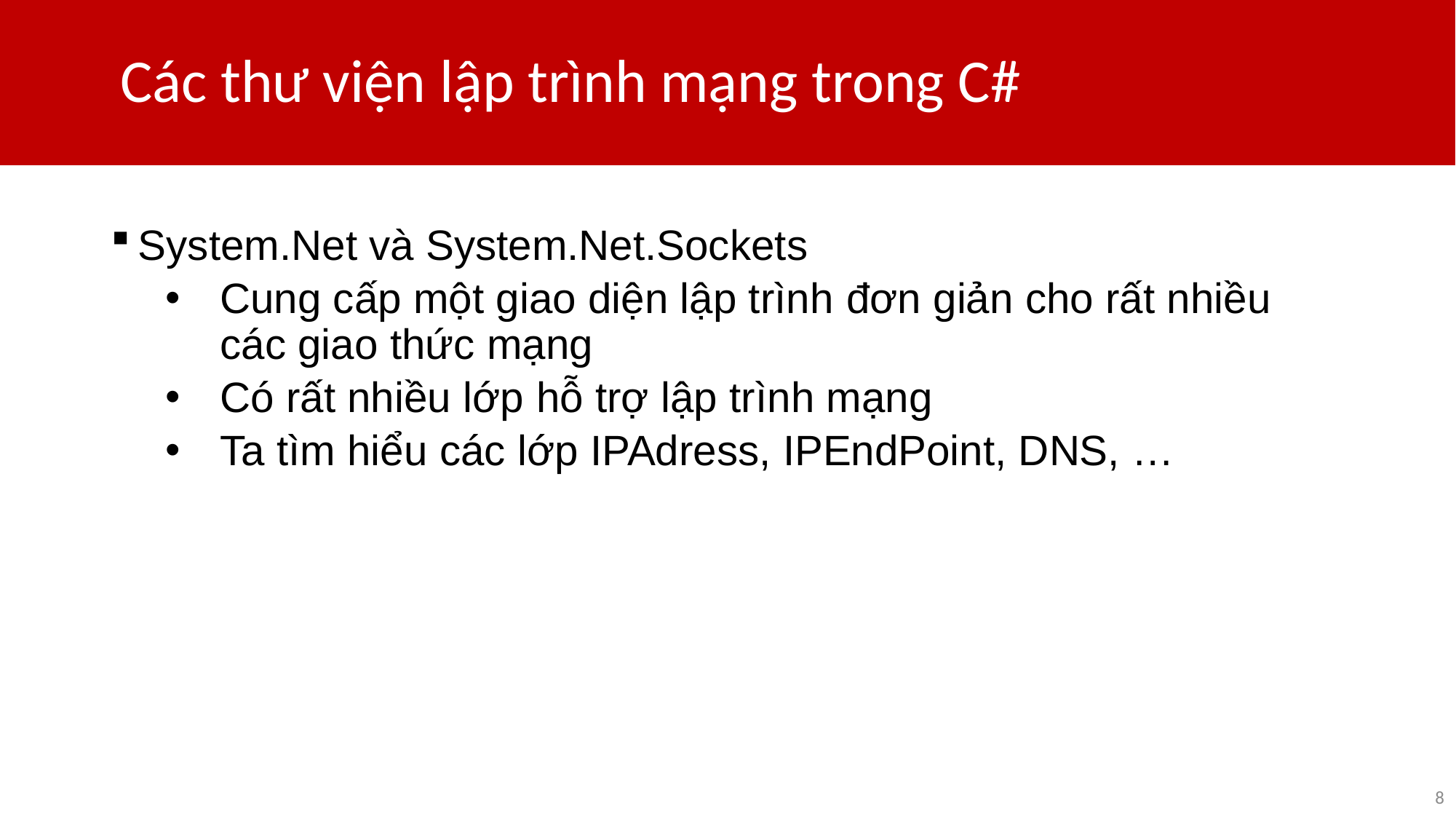

# Các thư viện lập trình mạng trong C#
System.Net và System.Net.Sockets
Cung cấp một giao diện lập trình đơn giản cho rất nhiều các giao thức mạng
Có rất nhiều lớp hỗ trợ lập trình mạng
Ta tìm hiểu các lớp IPAdress, IPEndPoint, DNS, …
8